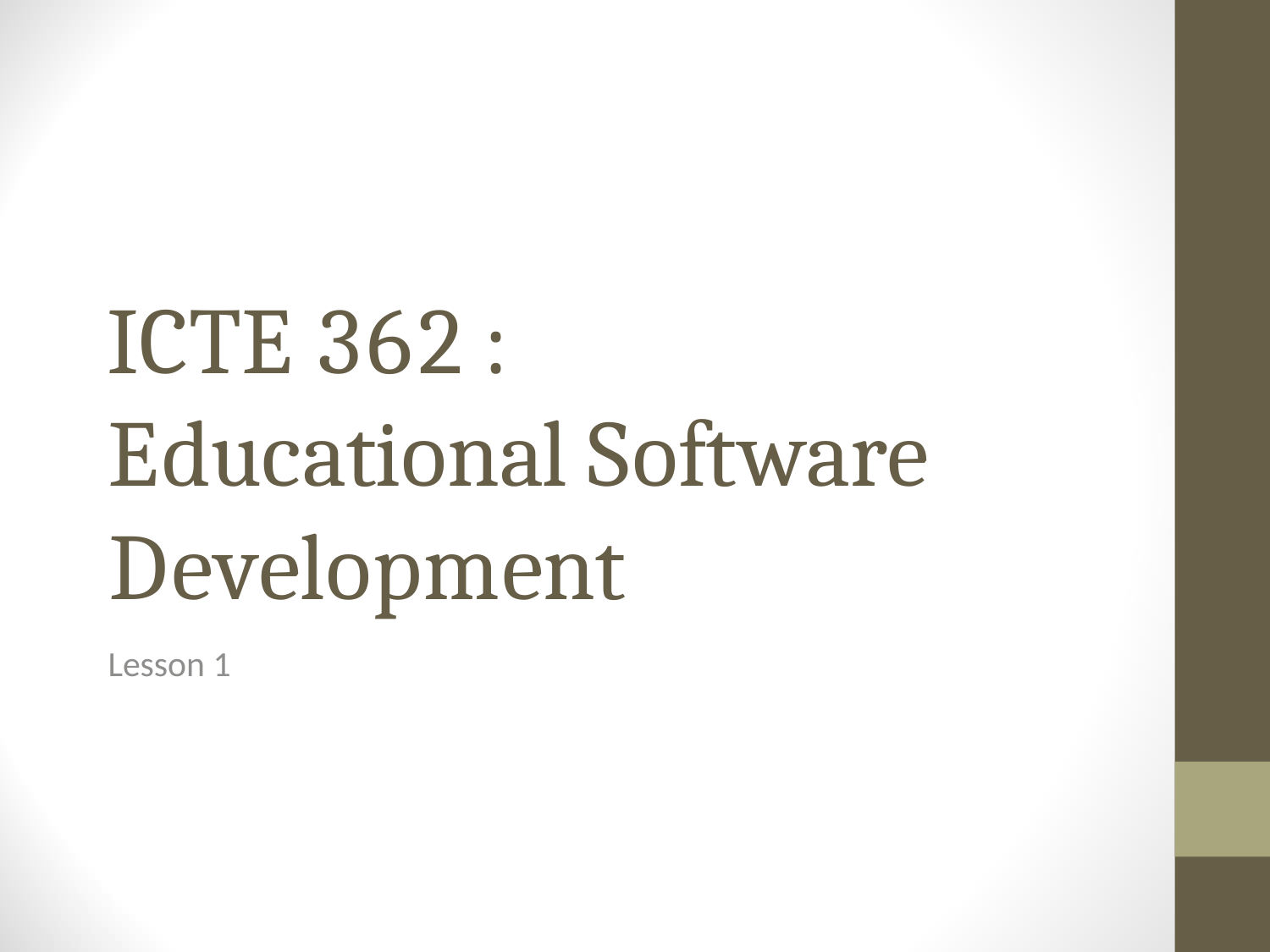

# ICTE 362 : Educational Software Development
Lesson 1